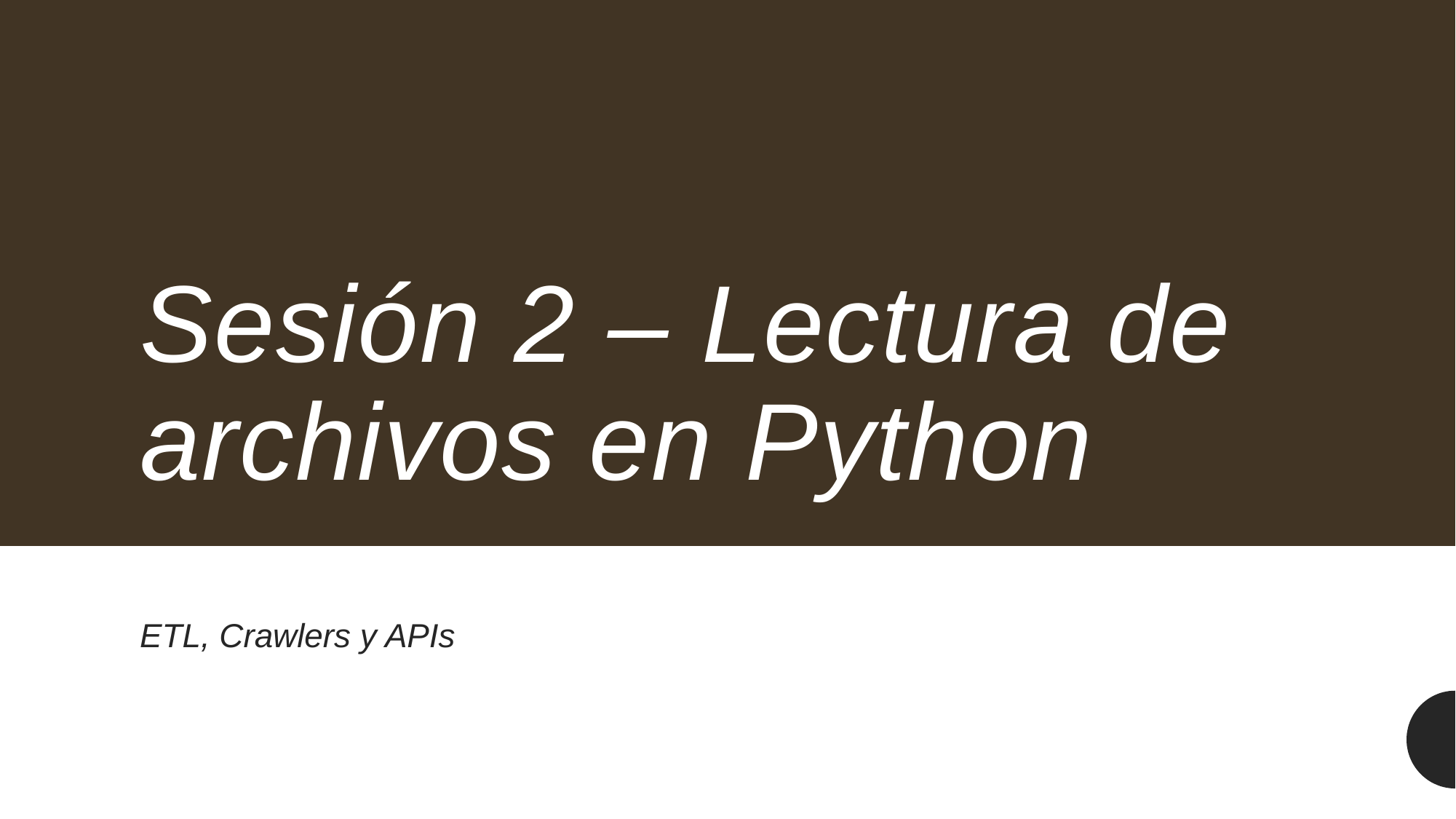

# Sesión 2 – Lectura de archivos en Python
ETL, Crawlers y APIs